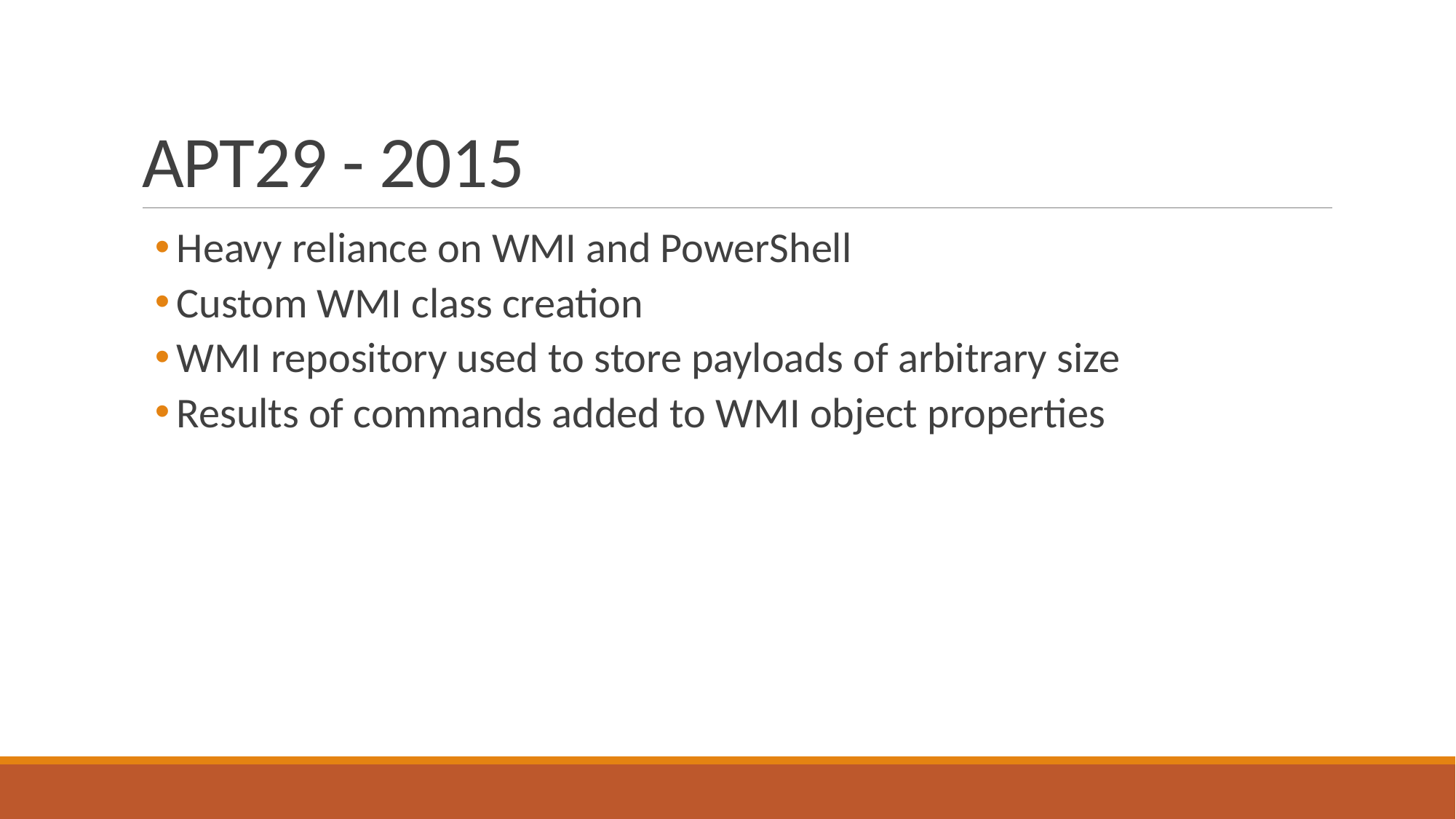

# APT29 - 2015
Heavy reliance on WMI and PowerShell
Custom WMI class creation
WMI repository used to store payloads of arbitrary size
Results of commands added to WMI object properties